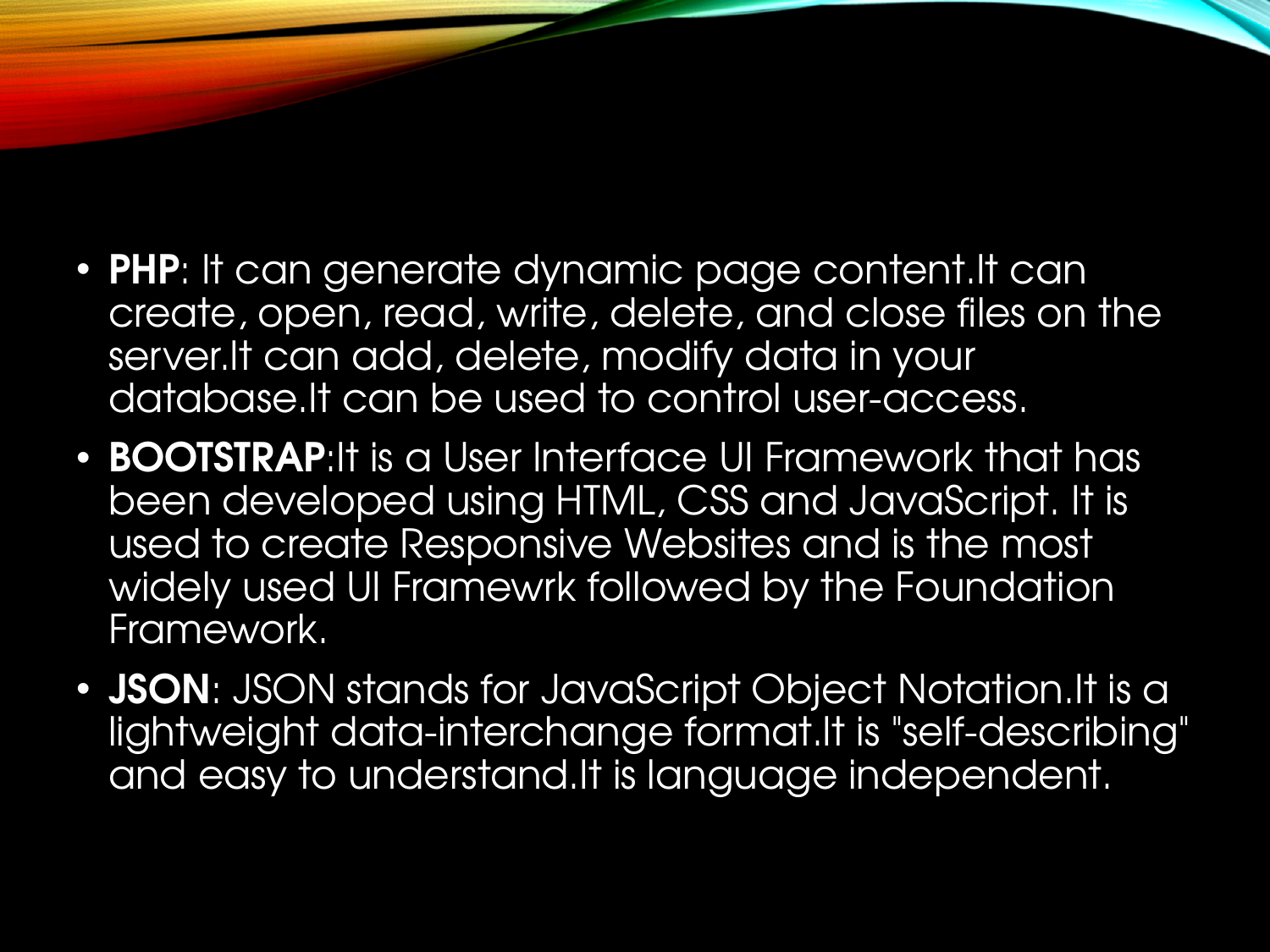

PHP: It can generate dynamic page content.It can create, open, read, write, delete, and close files on the server.It can add, delete, modify data in your database.It can be used to control user-access.
BOOTSTRAP:It is a User Interface UI Framework that has been developed using HTML, CSS and JavaScript. It is used to create Responsive Websites and is the most widely used UI Framewrk followed by the Foundation Framework.
JSON: JSON stands for JavaScript Object Notation.It is a lightweight data-interchange format.It is "self-describing" and easy to understand.It is language independent.